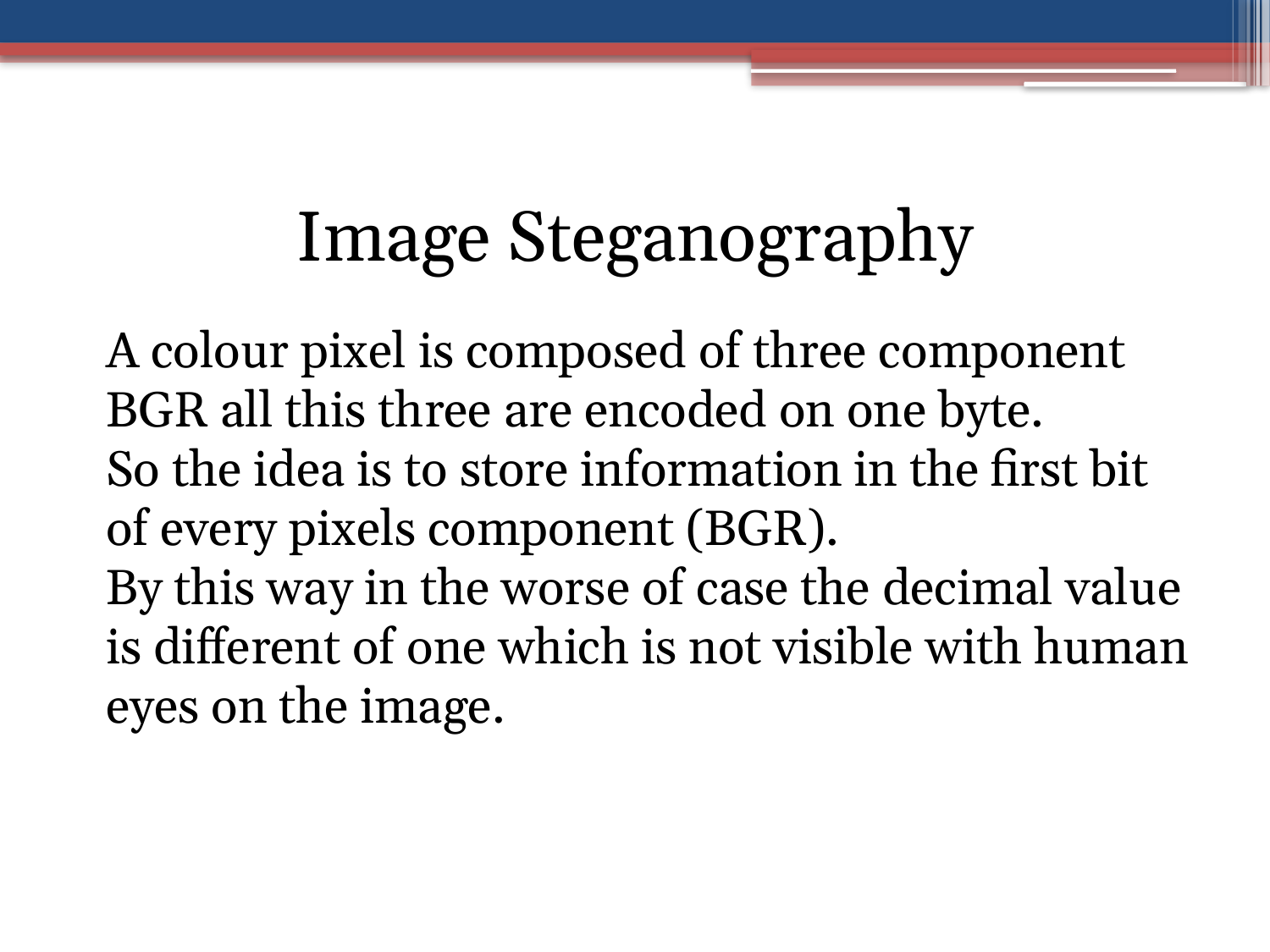

Image Steganography
A colour pixel is composed of three component BGR all this three are encoded on one byte.
So the idea is to store information in the first bit of every pixels component (BGR).
By this way in the worse of case the decimal value is different of one which is not visible with human eyes on the image.